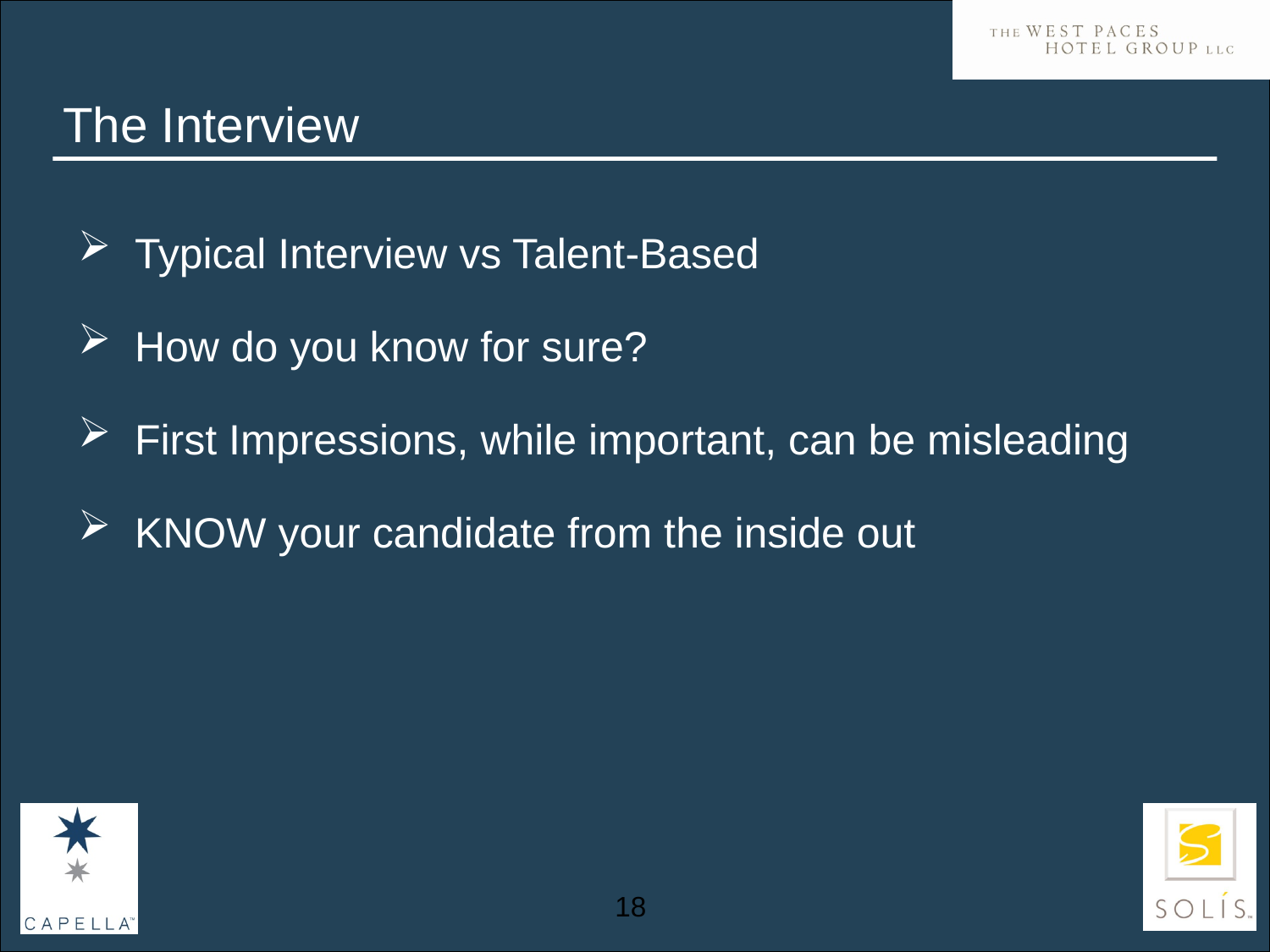

# The Interview
 Typical Interview vs Talent-Based
 How do you know for sure?
 First Impressions, while important, can be misleading
 KNOW your candidate from the inside out